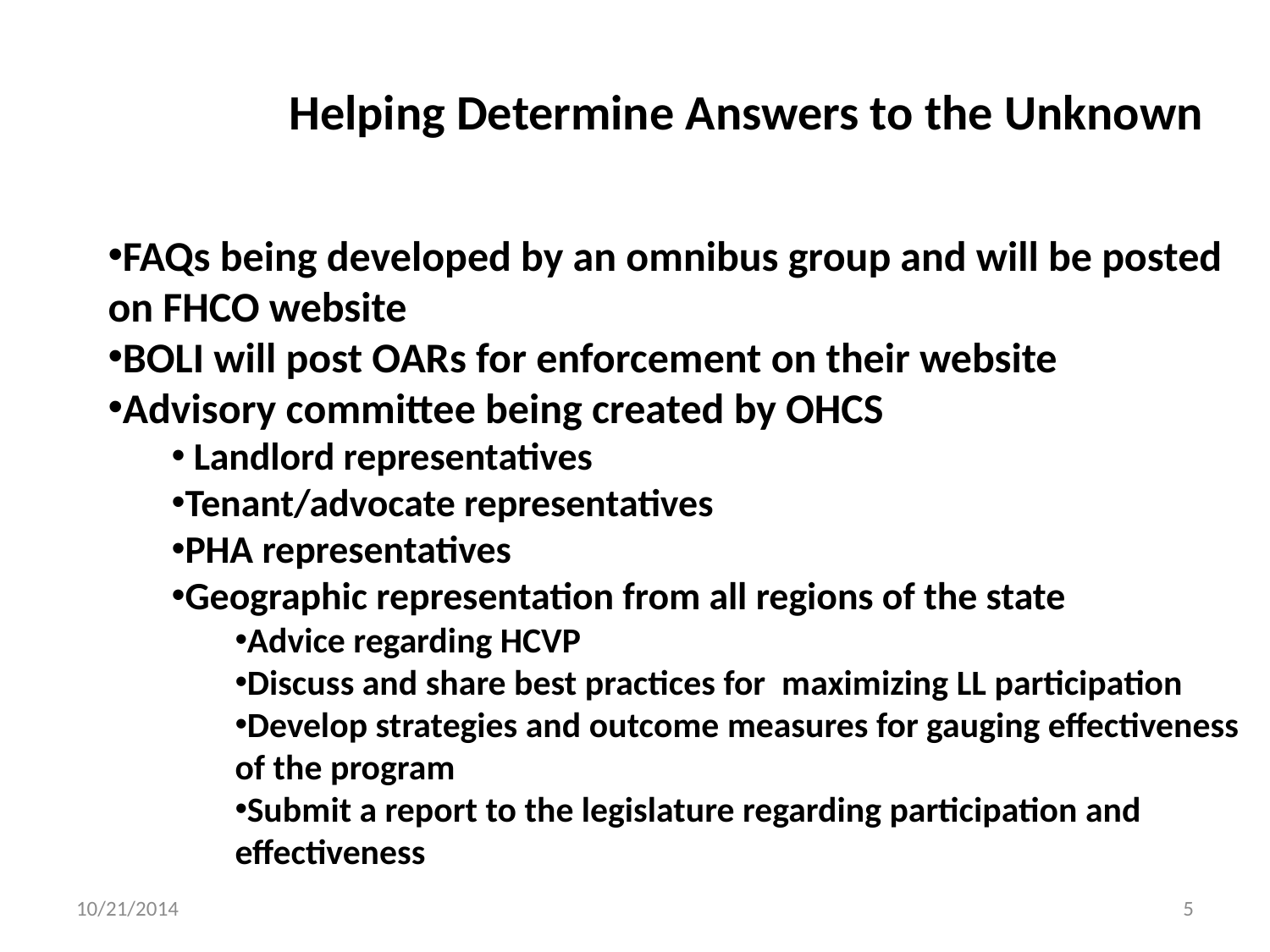

# Helping Determine Answers to the Unknown
FAQs being developed by an omnibus group and will be posted on FHCO website
BOLI will post OARs for enforcement on their website
Advisory committee being created by OHCS
 Landlord representatives
Tenant/advocate representatives
PHA representatives
Geographic representation from all regions of the state
Advice regarding HCVP
Discuss and share best practices for  maximizing LL participation
Develop strategies and outcome measures for gauging effectiveness of the program
Submit a report to the legislature regarding participation and effectiveness
10/21/2014
5